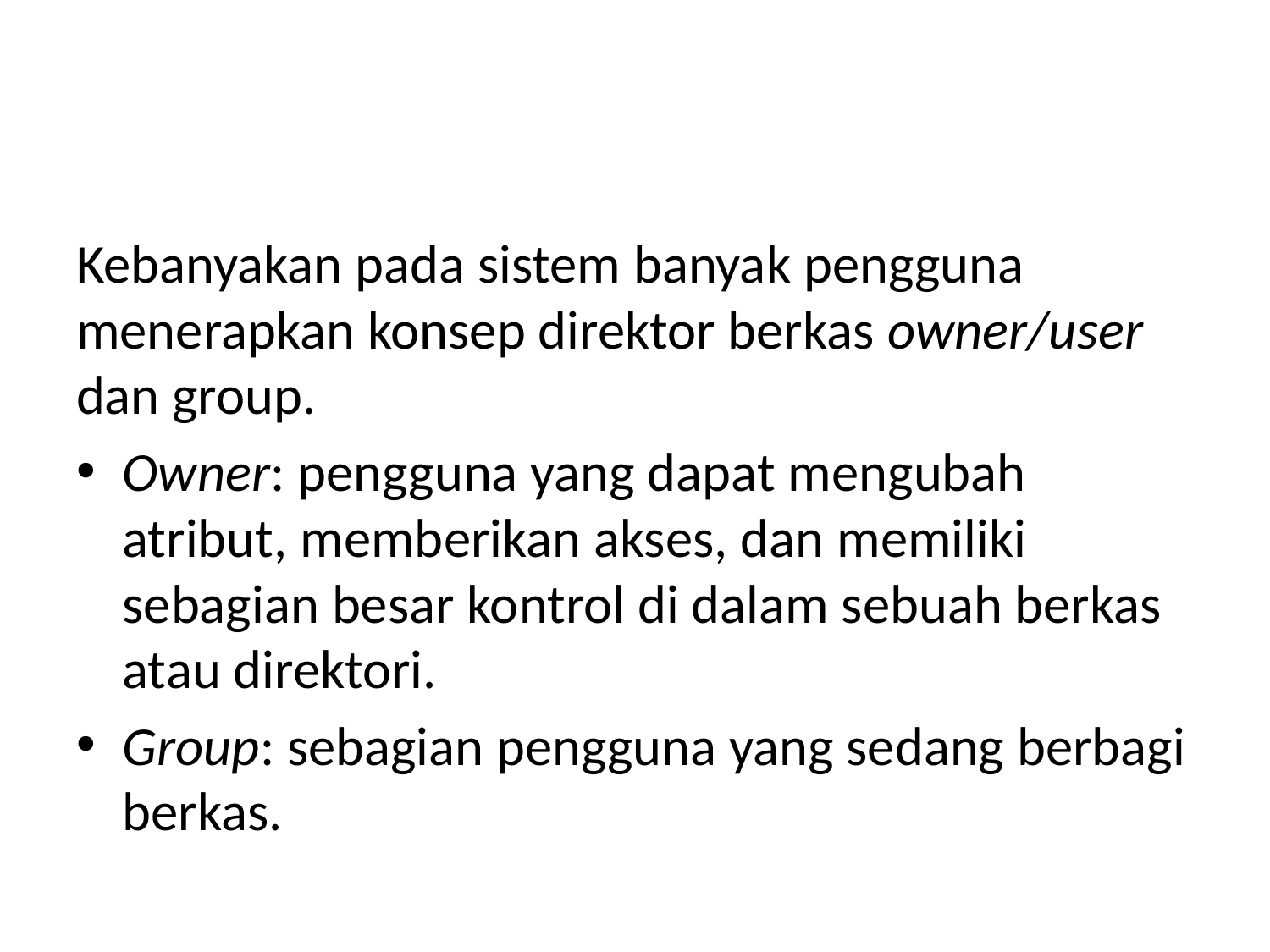

#
Kebanyakan pada sistem banyak pengguna menerapkan konsep direktor berkas owner/user dan group.
Owner: pengguna yang dapat mengubah atribut, memberikan akses, dan memiliki sebagian besar kontrol di dalam sebuah berkas atau direktori.
Group: sebagian pengguna yang sedang berbagi berkas.